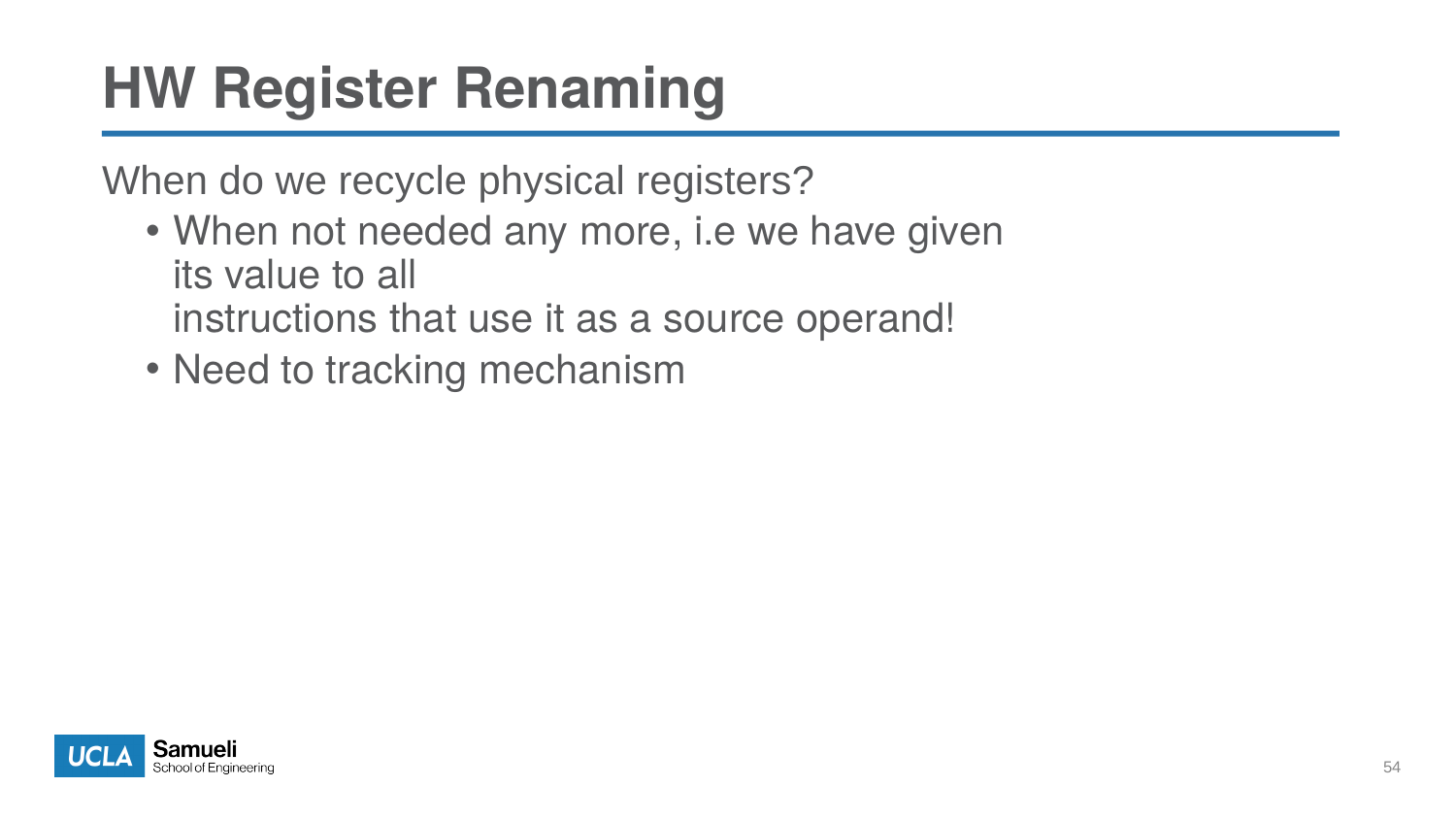

HW Register Renaming
When do we recycle physical registers?
When not needed any more, i.e we have given its value to all
instructions that use it as a source operand!
Need to tracking mechanism
54